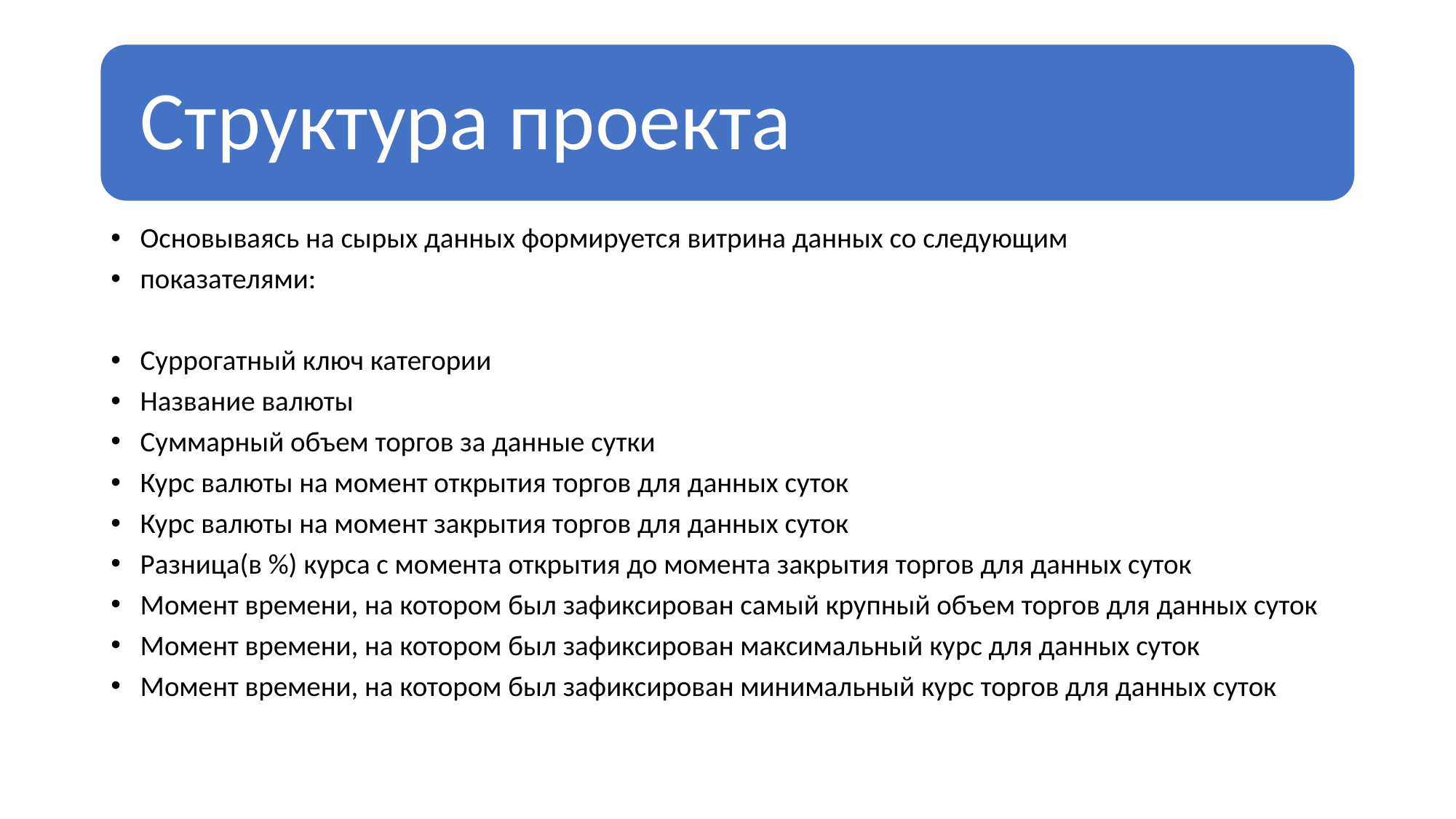

Структура проекта
Основываясь на сырых данных формируется витрина данных со следующим
показателями:

Суррогатный ключ категории
Название валюты
Суммарный объем торгов за данные сутки
Курс валюты на момент открытия торгов для данных суток
Курс валюты на момент закрытия торгов для данных суток
Разница(в %) курса с момента открытия до момента закрытия торгов для данных суток
Момент времени, на котором был зафиксирован самый крупный объем торгов для данных суток
Момент времени, на котором был зафиксирован максимальный курс для данных суток
Момент времени, на котором был зафиксирован минимальный курс торгов для данных суток